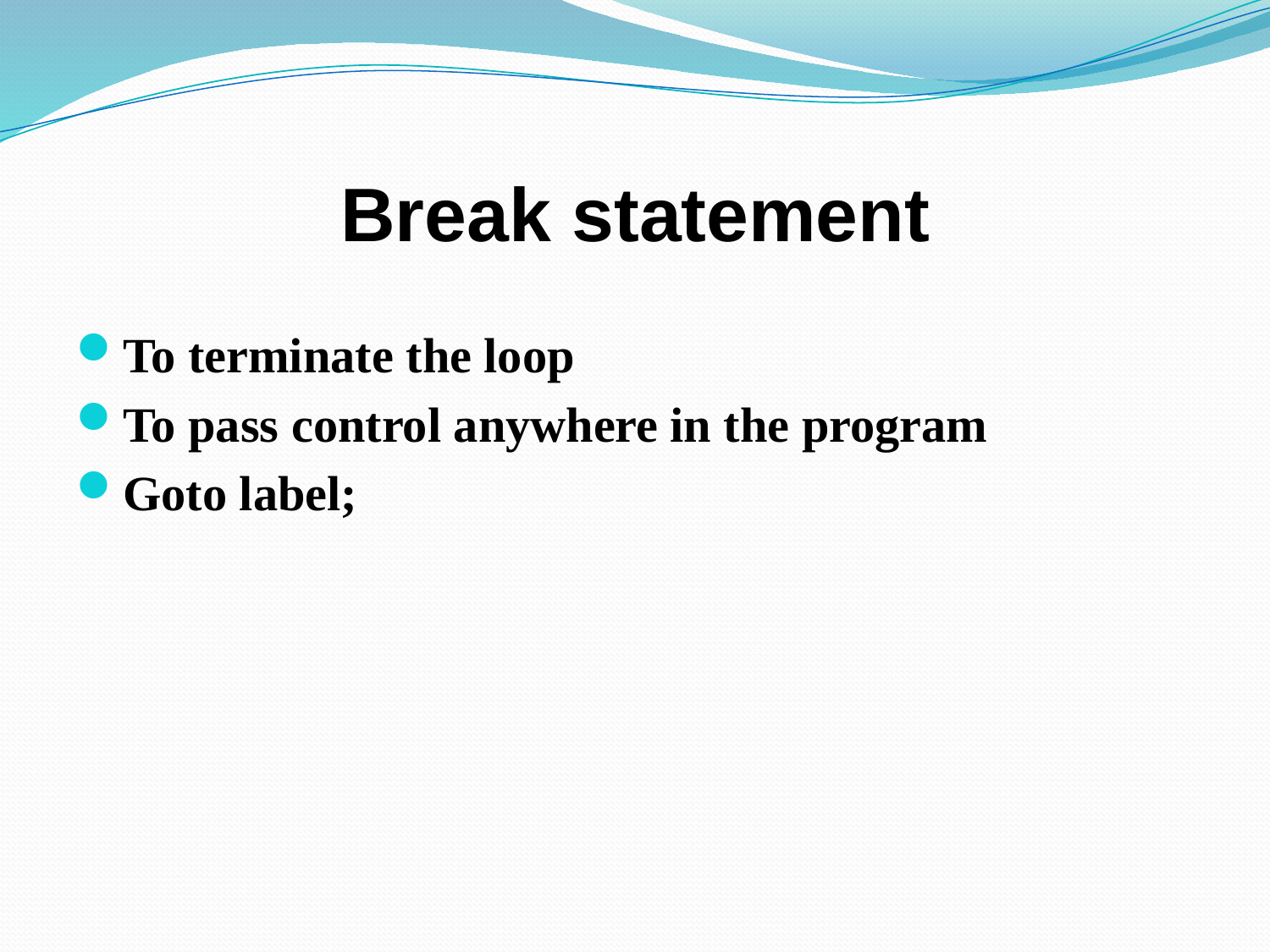

# Break statement
To terminate the loop
To pass control anywhere in the program
Goto label;